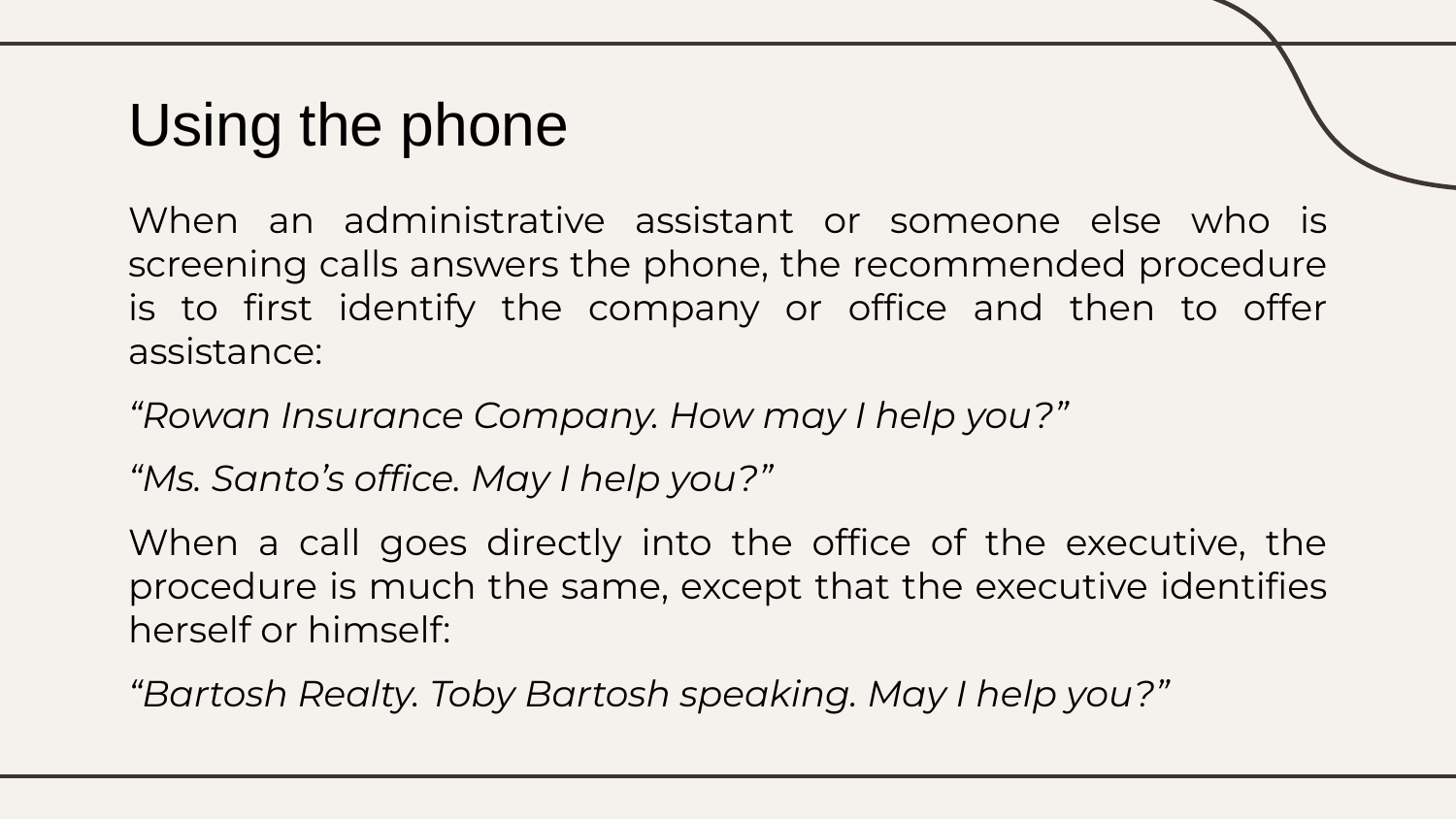

# Using the phone
When an administrative assistant or someone else who is screening calls answers the phone, the recommended procedure is to first identify the company or office and then to offer assistance:
“Rowan Insurance Company. How may I help you?”
“Ms. Santo’s office. May I help you?”
When a call goes directly into the office of the executive, the procedure is much the same, except that the executive identifies herself or himself:
“Bartosh Realty. Toby Bartosh speaking. May I help you?”